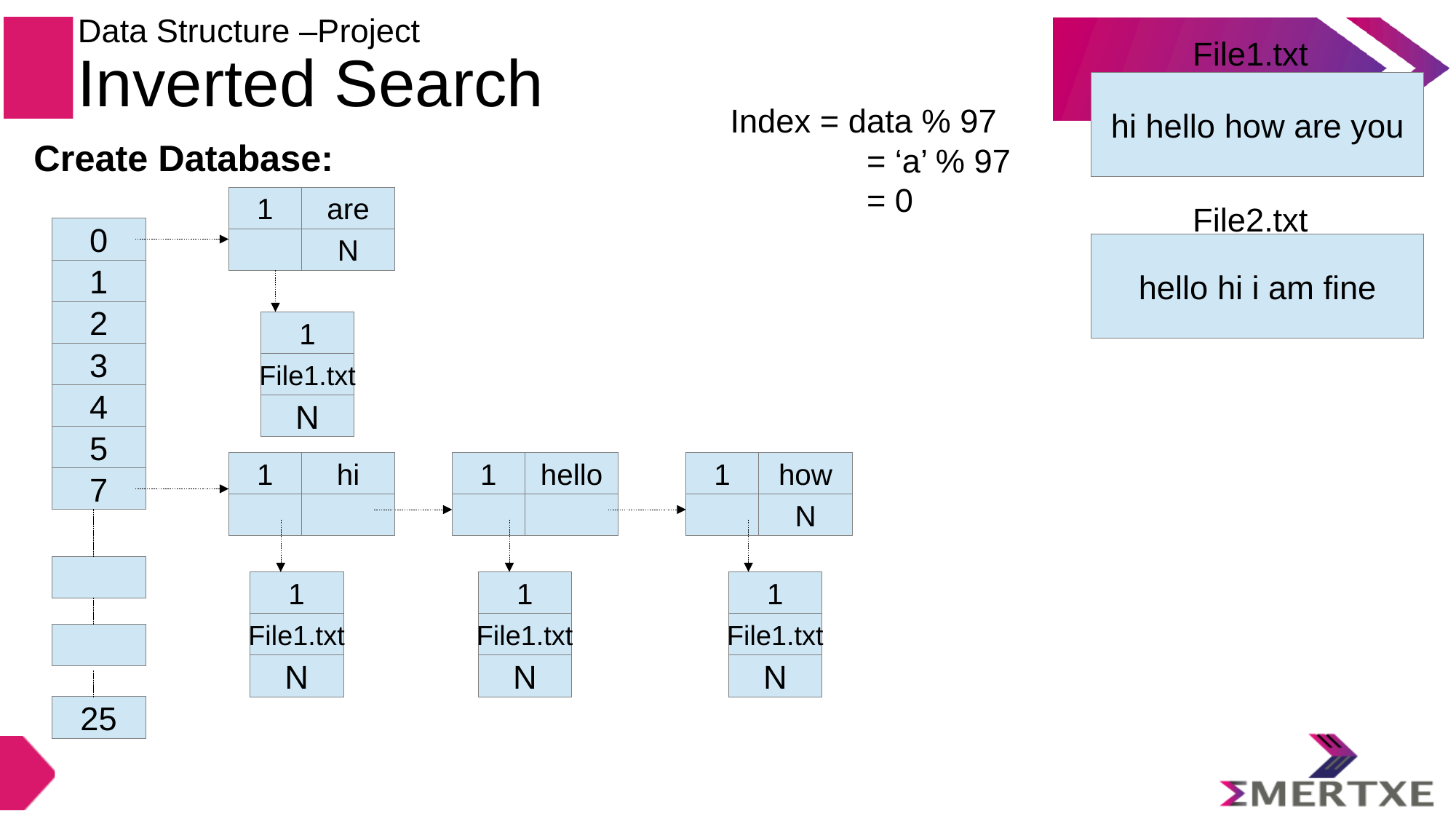

Data Structure –Project
Inverted Search
File1.txt
hi hello how are you
Index = data % 97
	   = ‘a’ % 97
	   = 0
Create Database:
1
are
File2.txt
0

N
hello hi i am fine

1

2
1
3
File1.txt
4
N
5
1
hi
1
hello
1
how
7

N

1
1
1

File1.txt
File1.txt
File1.txt

N
N
N

25